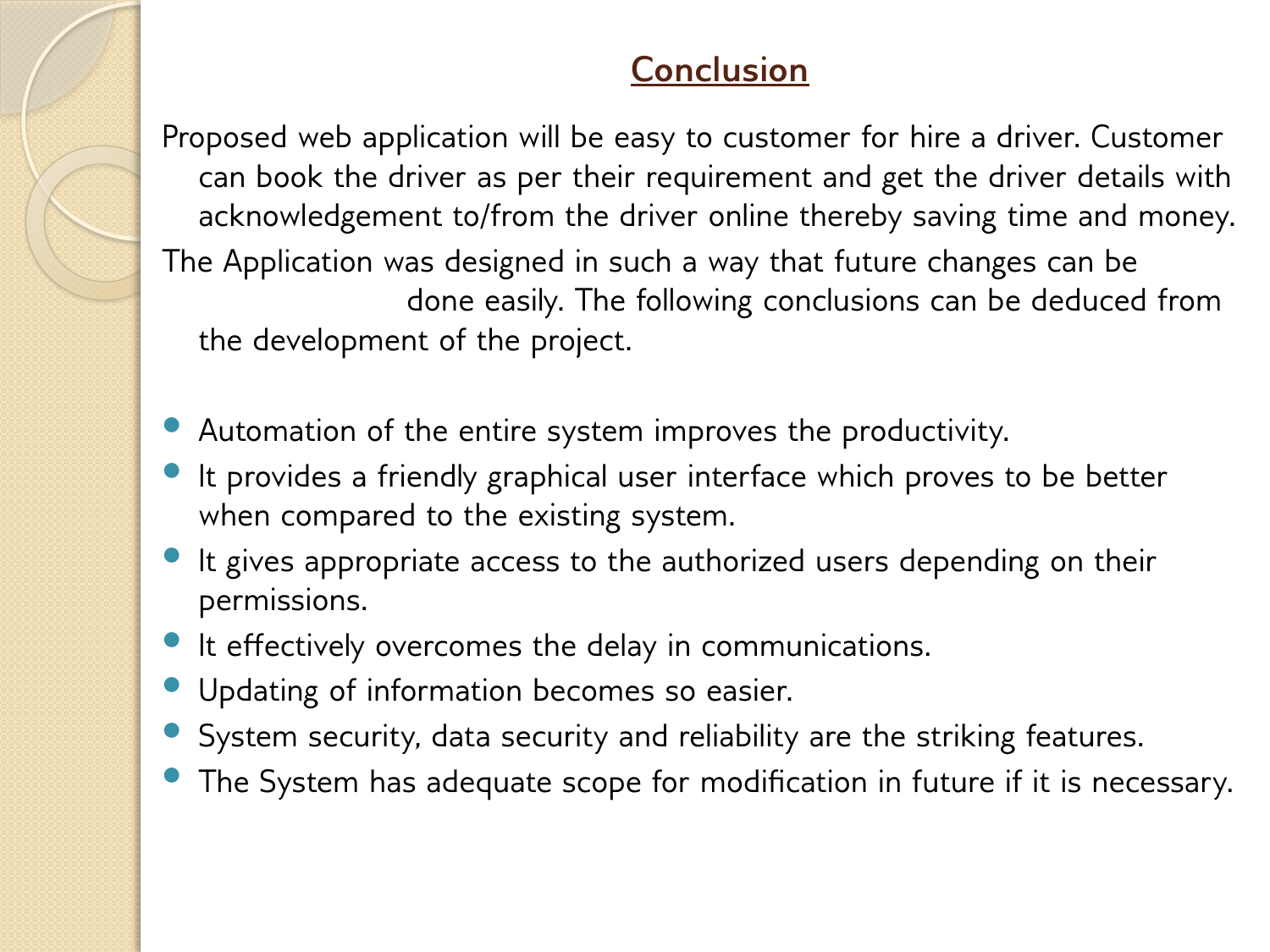

# Conclusion
Proposed web application will be easy to customer for hire a driver. Customer can book the driver as per their requirement and get the driver details with acknowledgement to/from the driver online thereby saving time and money.
The Application was designed in such a way that future changes can be                               done easily. The following conclusions can be deduced from the development of the project.

Automation of the entire system improves the productivity.
It provides a friendly graphical user interface which proves to be better when compared to the existing system.
It gives appropriate access to the authorized users depending on their permissions.
It effectively overcomes the delay in communications.
Updating of information becomes so easier.
System security, data security and reliability are the striking features.
The System has adequate scope for modification in future if it is necessary.